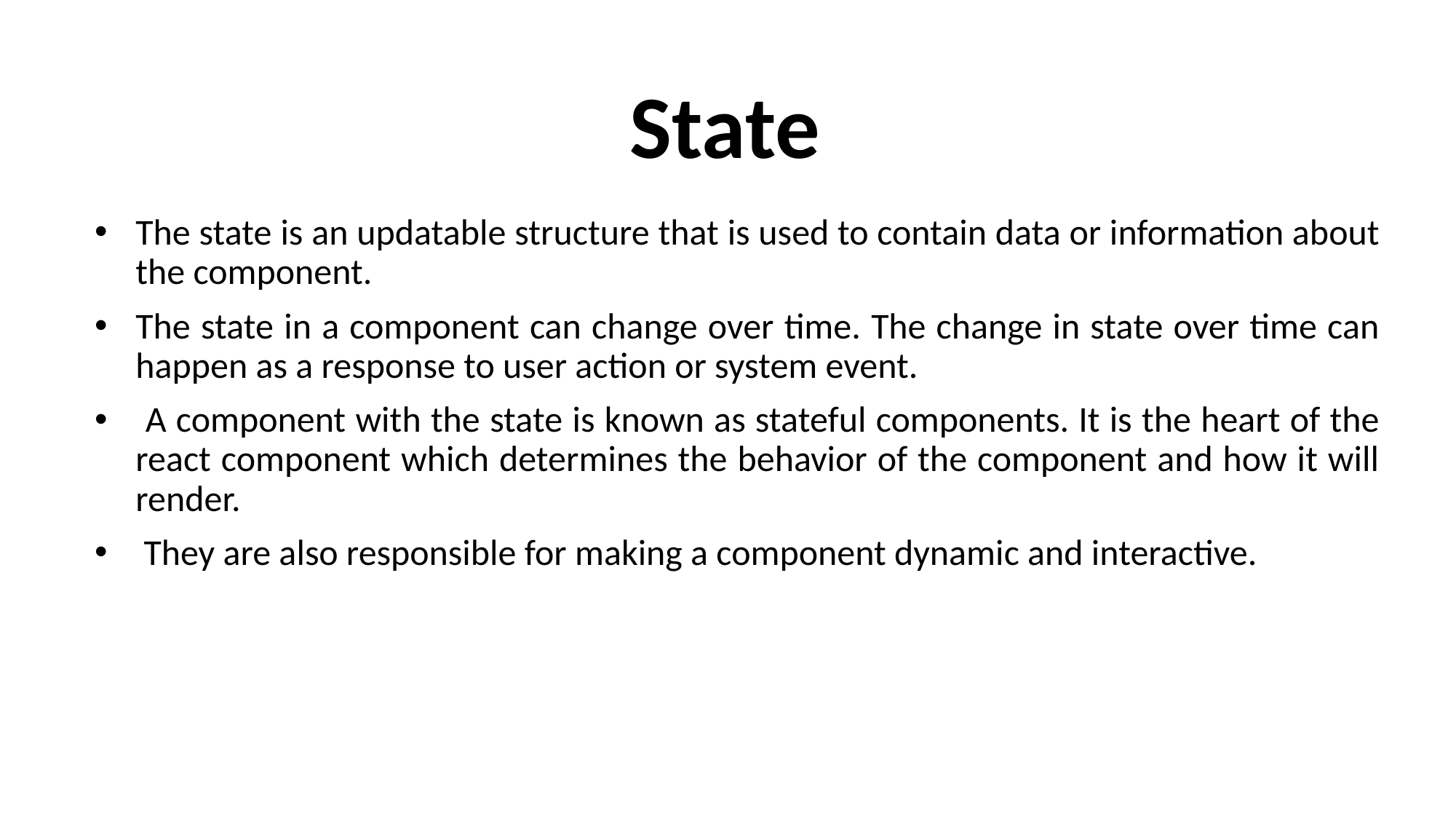

# State
The state is an updatable structure that is used to contain data or information about the component.
The state in a component can change over time. The change in state over time can happen as a response to user action or system event.
 A component with the state is known as stateful components. It is the heart of the react component which determines the behavior of the component and how it will render.
 They are also responsible for making a component dynamic and interactive.